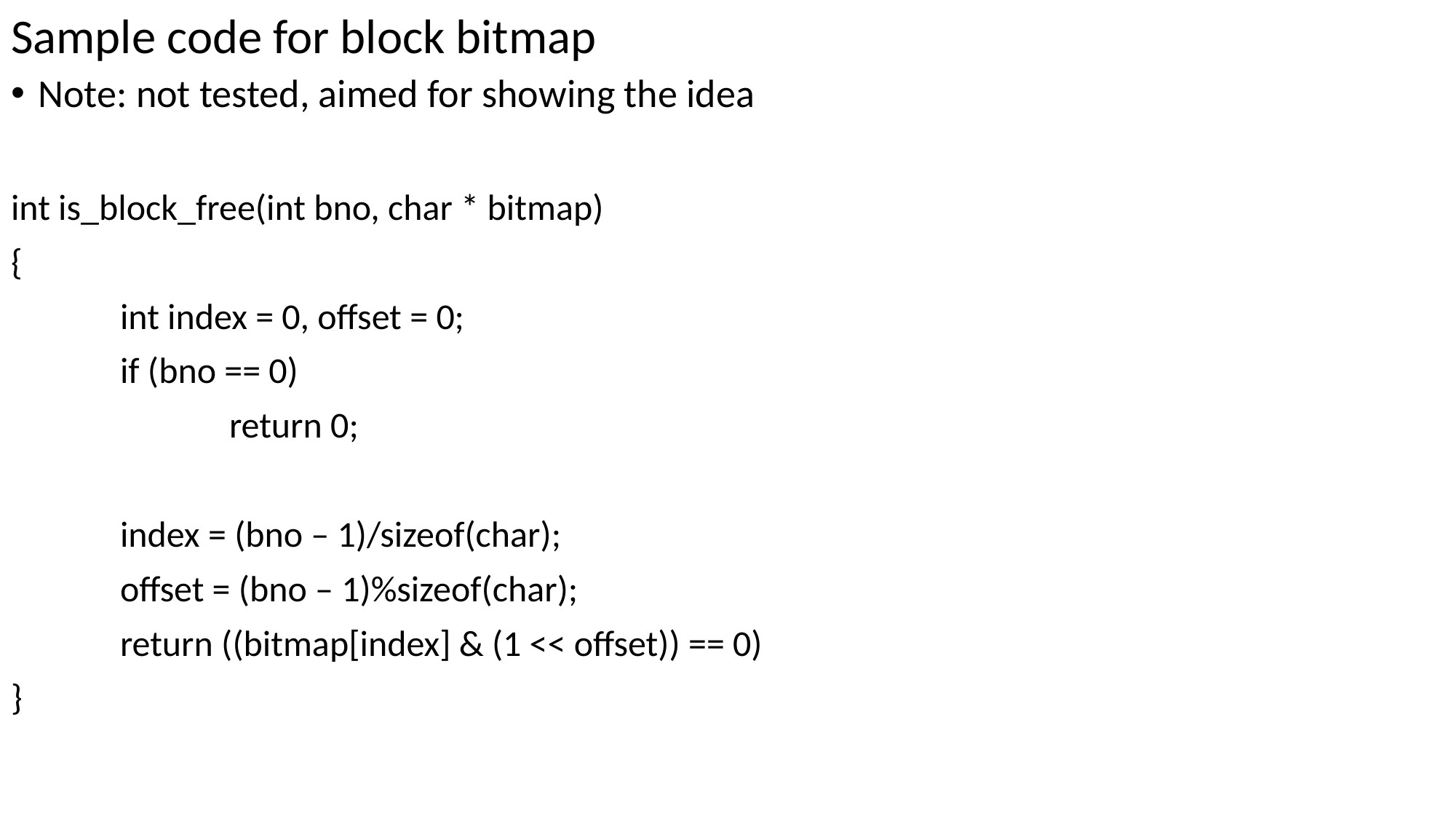

# Sample code for block bitmap
Note: not tested, aimed for showing the idea

int is_block_free(int bno, char * bitmap)
{
	int index = 0, offset = 0;
	if (bno == 0)
		return 0;

	index = (bno – 1)/sizeof(char);
	offset = (bno – 1)%sizeof(char);
	return ((bitmap[index] & (1 << offset)) == 0)
}